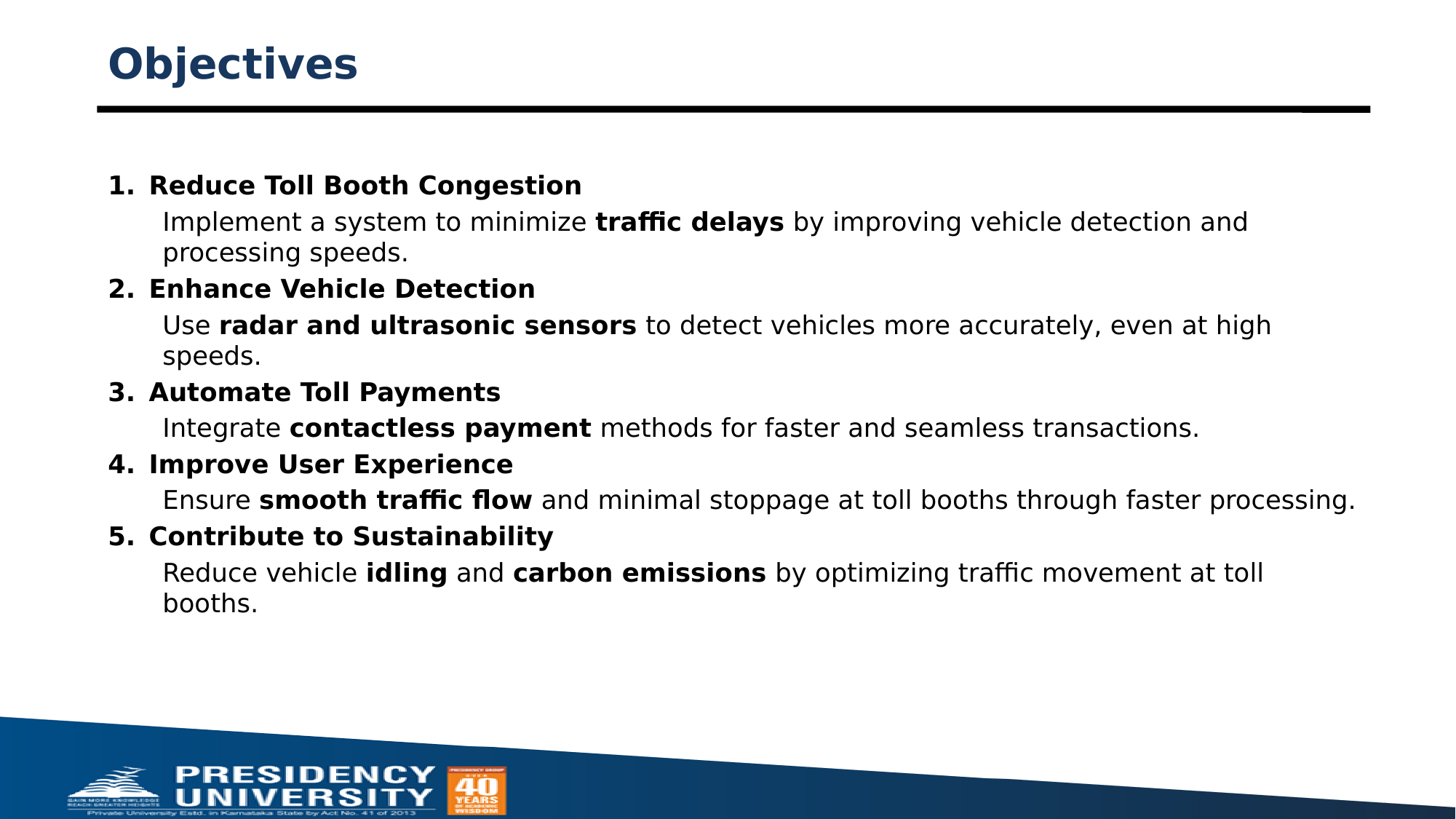

# Objectives
Reduce Toll Booth Congestion
Implement a system to minimize traffic delays by improving vehicle detection and processing speeds.
Enhance Vehicle Detection
Use radar and ultrasonic sensors to detect vehicles more accurately, even at high speeds.
Automate Toll Payments
Integrate contactless payment methods for faster and seamless transactions.
Improve User Experience
Ensure smooth traffic flow and minimal stoppage at toll booths through faster processing.
Contribute to Sustainability
Reduce vehicle idling and carbon emissions by optimizing traffic movement at toll booths.